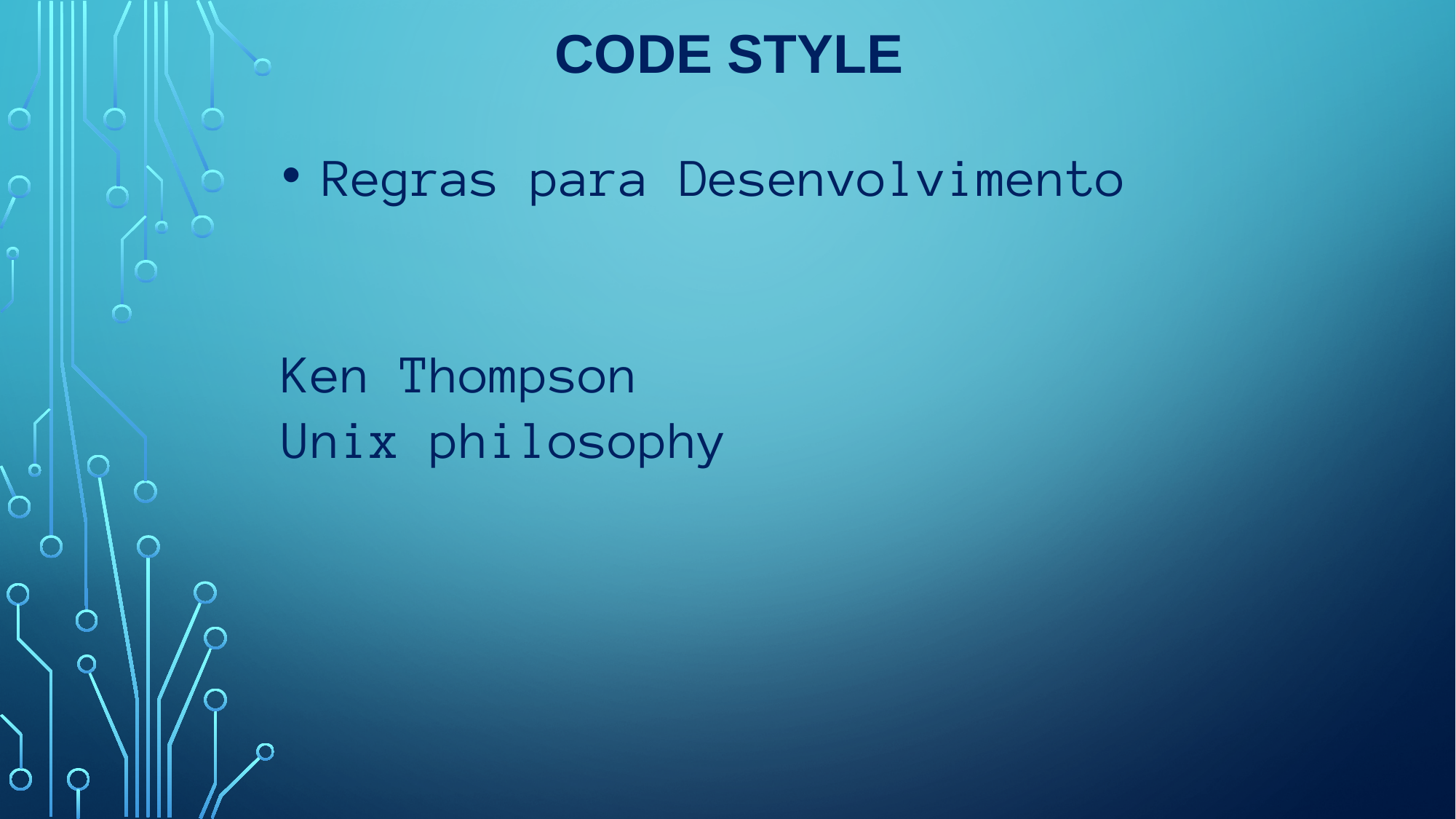

# Code Style
Regras para Desenvolvimento

Ken Thompson
Unix philosophy